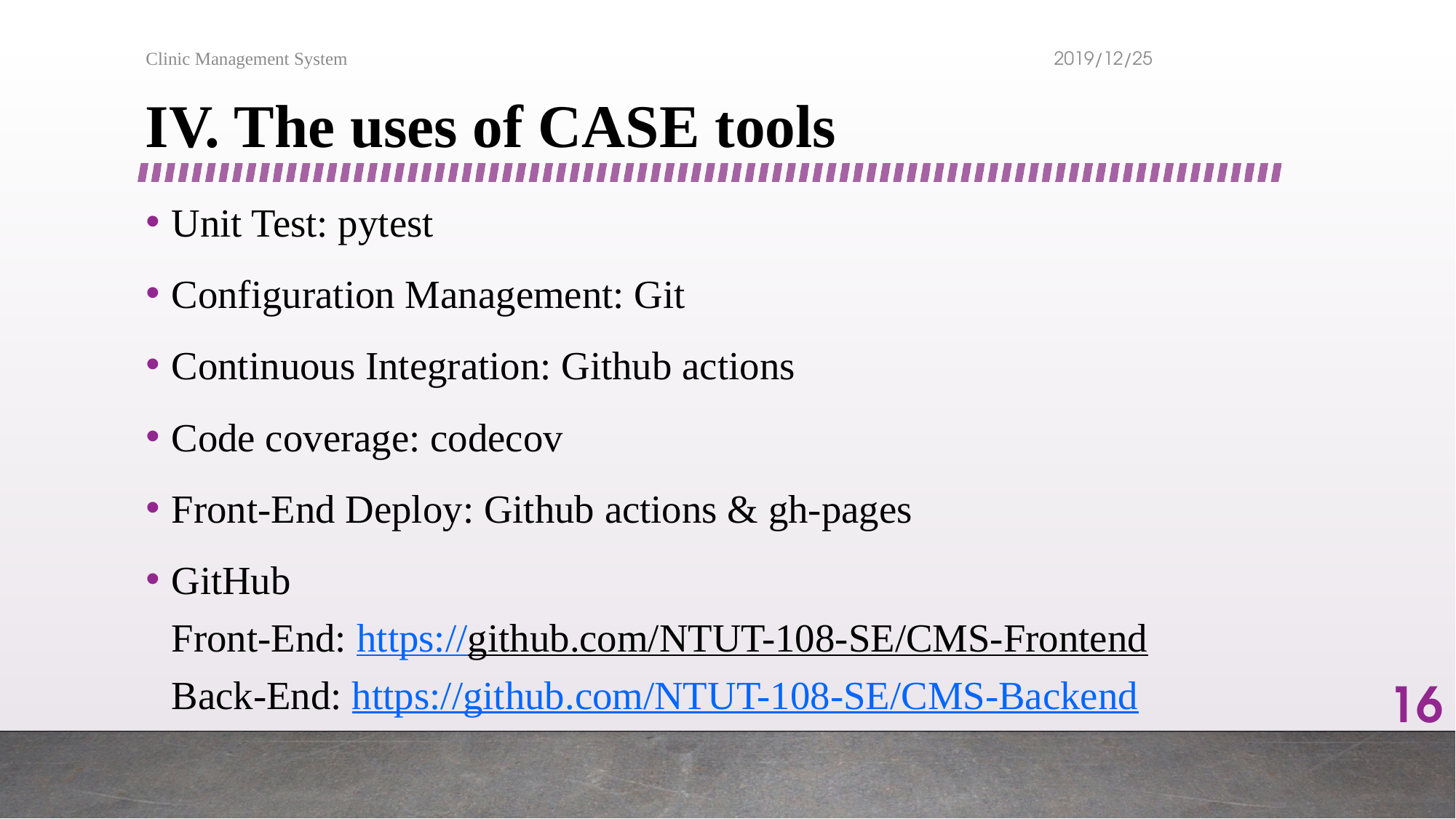

Clinic Management System
2019/12/25
# IV. The uses of CASE tools
Unit Test: pytest
Configuration Management: Git
Continuous Integration: Github actions
Code coverage: codecov
Front-End Deploy: Github actions & gh-pages
GitHub
Front-End: https://github.com/NTUT-108-SE/CMS-Frontend
Back-End: https://github.com/NTUT-108-SE/CMS-Backend
16